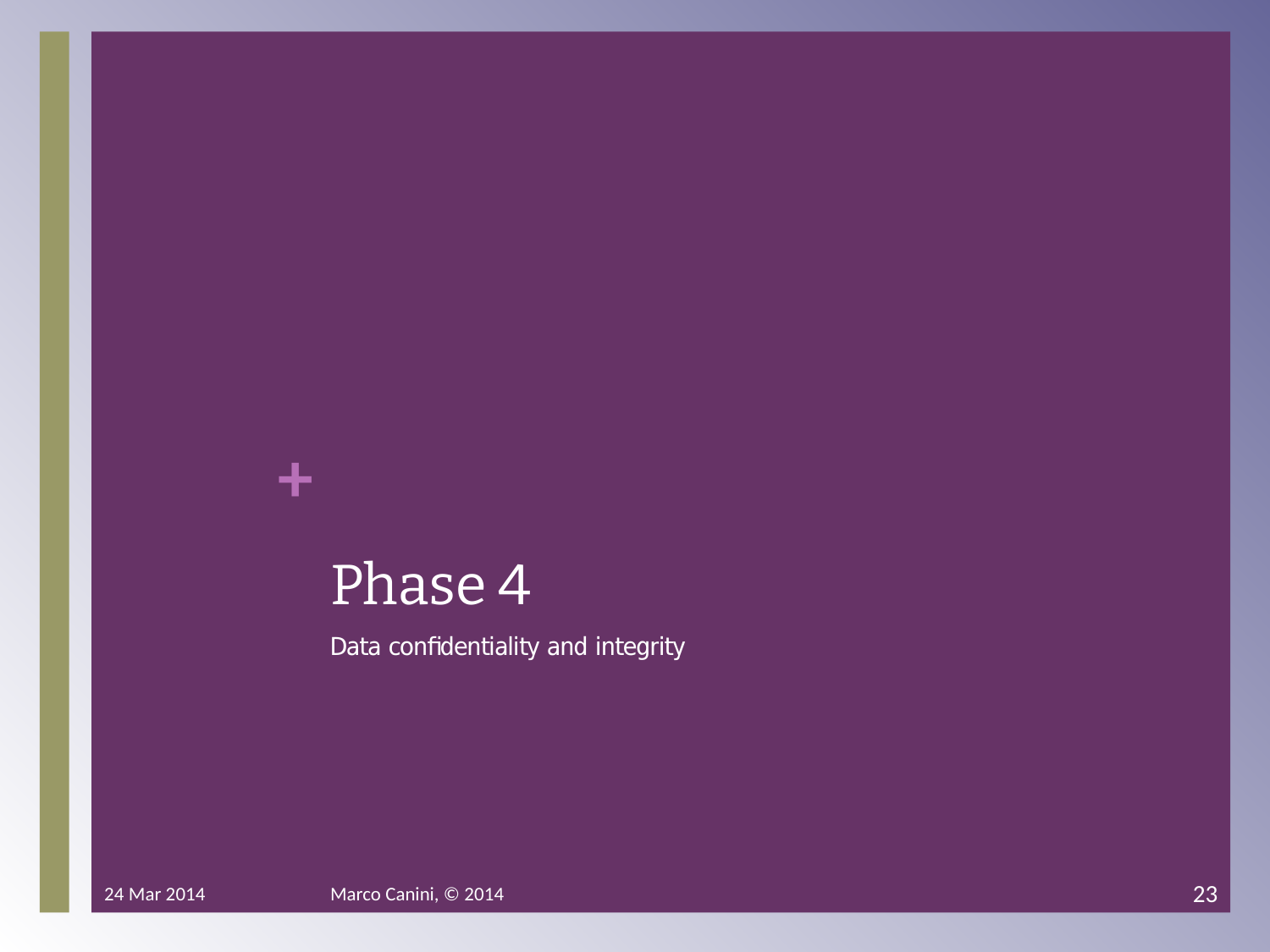

# Phase 4
Data confidentiality and integrity
24 Mar 2014
Marco Canini, © 2014
23